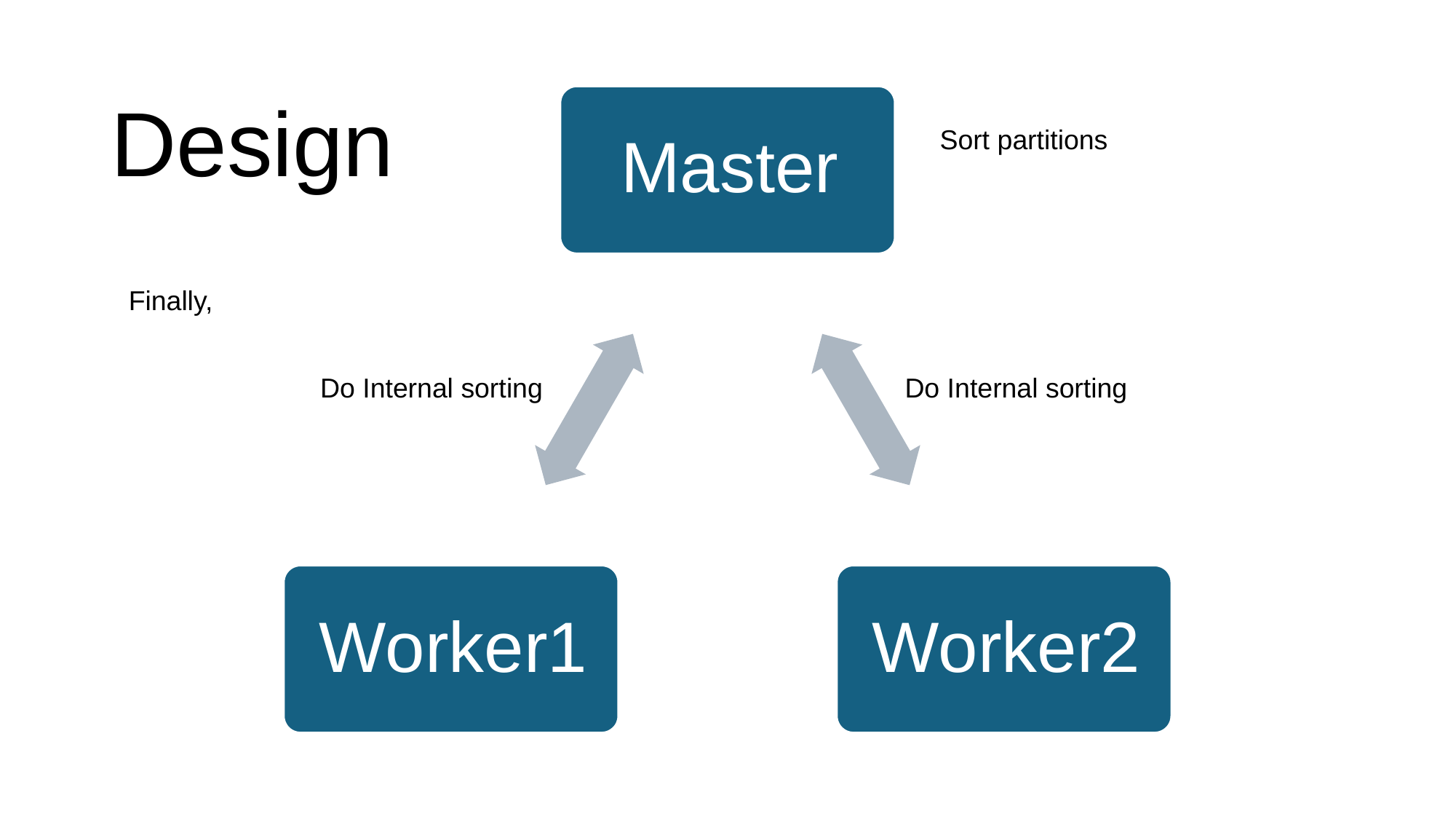

Design
Master

Worker2

Worker1

Sort partitions
Finally,
Do Internal sorting
Do Internal sorting